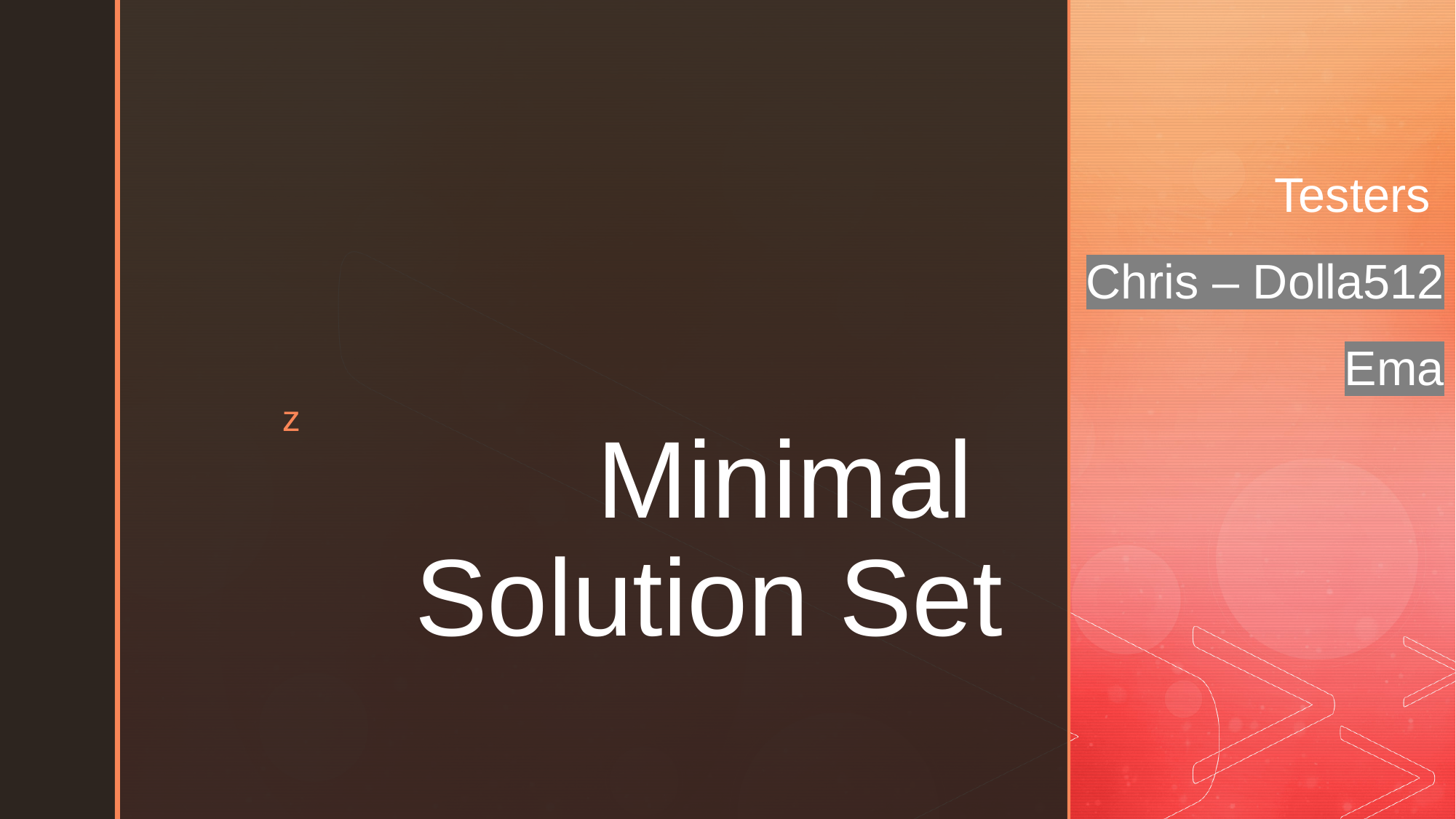

Testers
Chris – Dolla512
Ema
# Minimal Solution Set